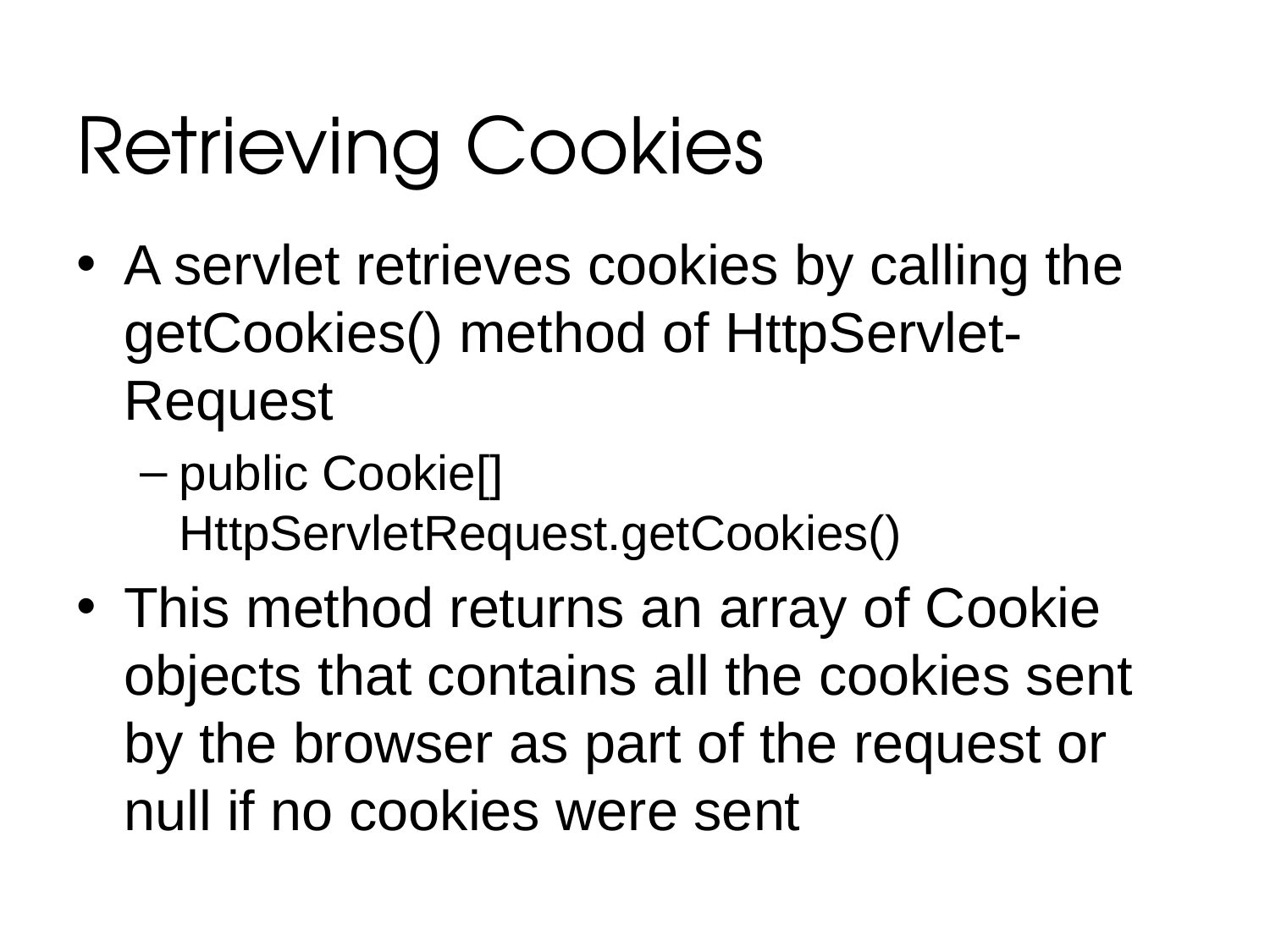

# Retrieving Cookies
A servlet retrieves cookies by calling the getCookies() method of HttpServlet-Request
public Cookie[] HttpServletRequest.getCookies()
This method returns an array of Cookie objects that contains all the cookies sent by the browser as part of the request or null if no cookies were sent